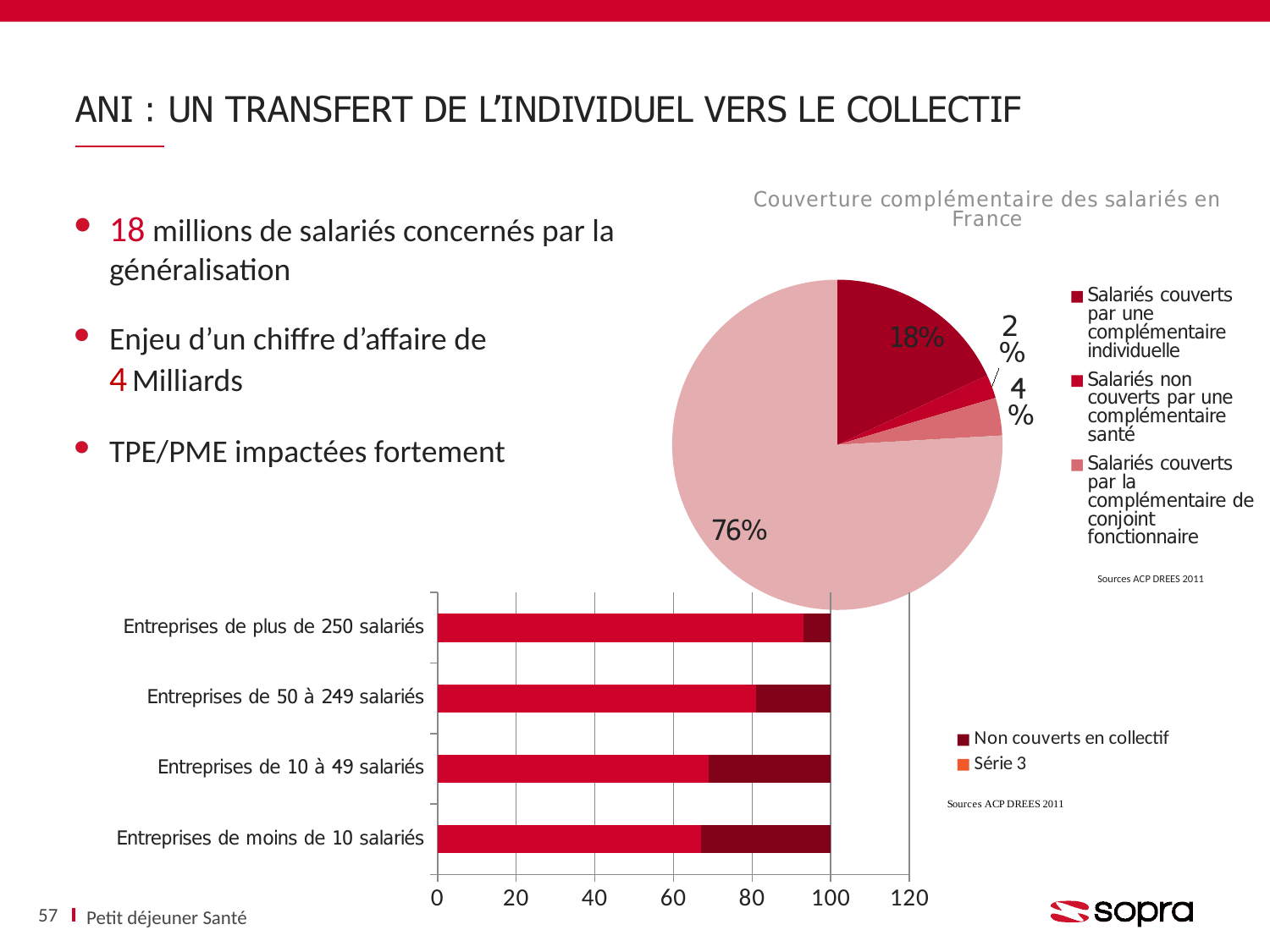

# ANI : Un transfert de l’individuel vers le collectif

### Chart: Couverture complémentaire des salariés en France

| Category | Couverture complémentaire des salariés en France |
|---|---|
| Salariés couverts par une complémentaire individuelle | 18.1 |
| Salariés non couverts par une complémentaire santé | 2.3 |
| Salariés couverts par la complémentaire de conjoint fonctionnaire | 3.7 |
| Salariés couverts par une complémentaire collective (dont 10% d'ayants droit) | 75.9 |
18 millions de salariés concernés par la généralisation
Enjeu d’un chiffre d’affaire de
4 Milliards
TPE/PME impactées fortement

Sources ACP DREES 2011

### Chart

| Category | Couverts en collectif | Non couverts en collectif | Série 3 |
|---|---|---|---|
| Entreprises de moins de 10 salariés | 67.0 | 33.0 | 0.0 |
| Entreprises de 10 à 49 salariés | 69.0 | 31.0 | 0.0 |
| Entreprises de 50 à 249 salariés | 81.0 | 19.0 | 0.0 |
| Entreprises de plus de 250 salariés | 93.0 | 7.0 | 0.0 |
57
Petit déjeuner Santé